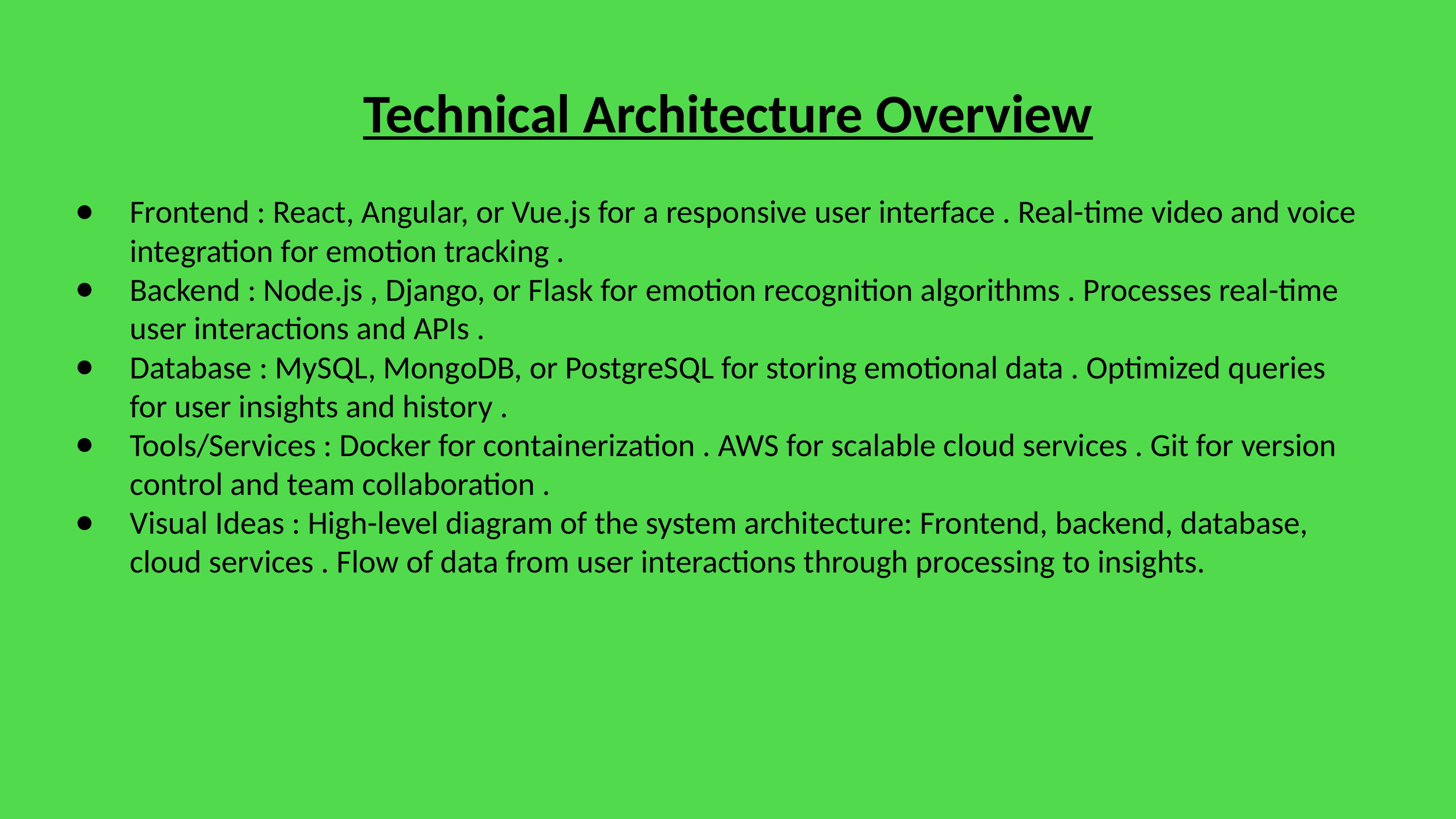

# Technical Architecture Overview
Frontend : React, Angular, or Vue.js for a responsive user interface . Real-time video and voice integration for emotion tracking .
Backend : Node.js , Django, or Flask for emotion recognition algorithms . Processes real-time user interactions and APIs .
Database : MySQL, MongoDB, or PostgreSQL for storing emotional data . Optimized queries for user insights and history .
Tools/Services : Docker for containerization . AWS for scalable cloud services . Git for version control and team collaboration .
Visual Ideas : High-level diagram of the system architecture: Frontend, backend, database, cloud services . Flow of data from user interactions through processing to insights.